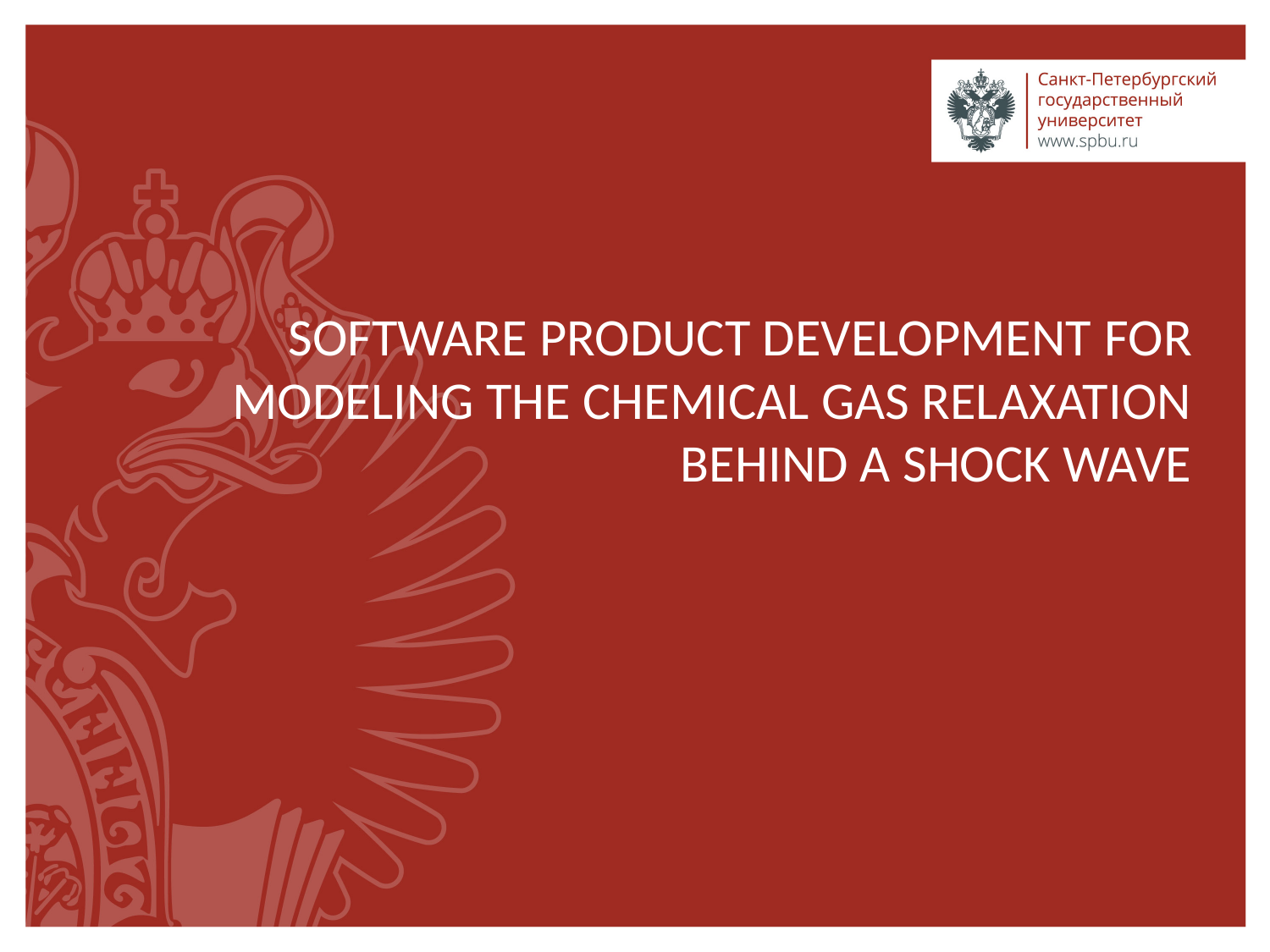

# SOFTWARE PRODUCT DEVELOPMENT FOR MODELING THE CHEMICAL GAS RELAXATION BEHIND A SHOCK WAVE